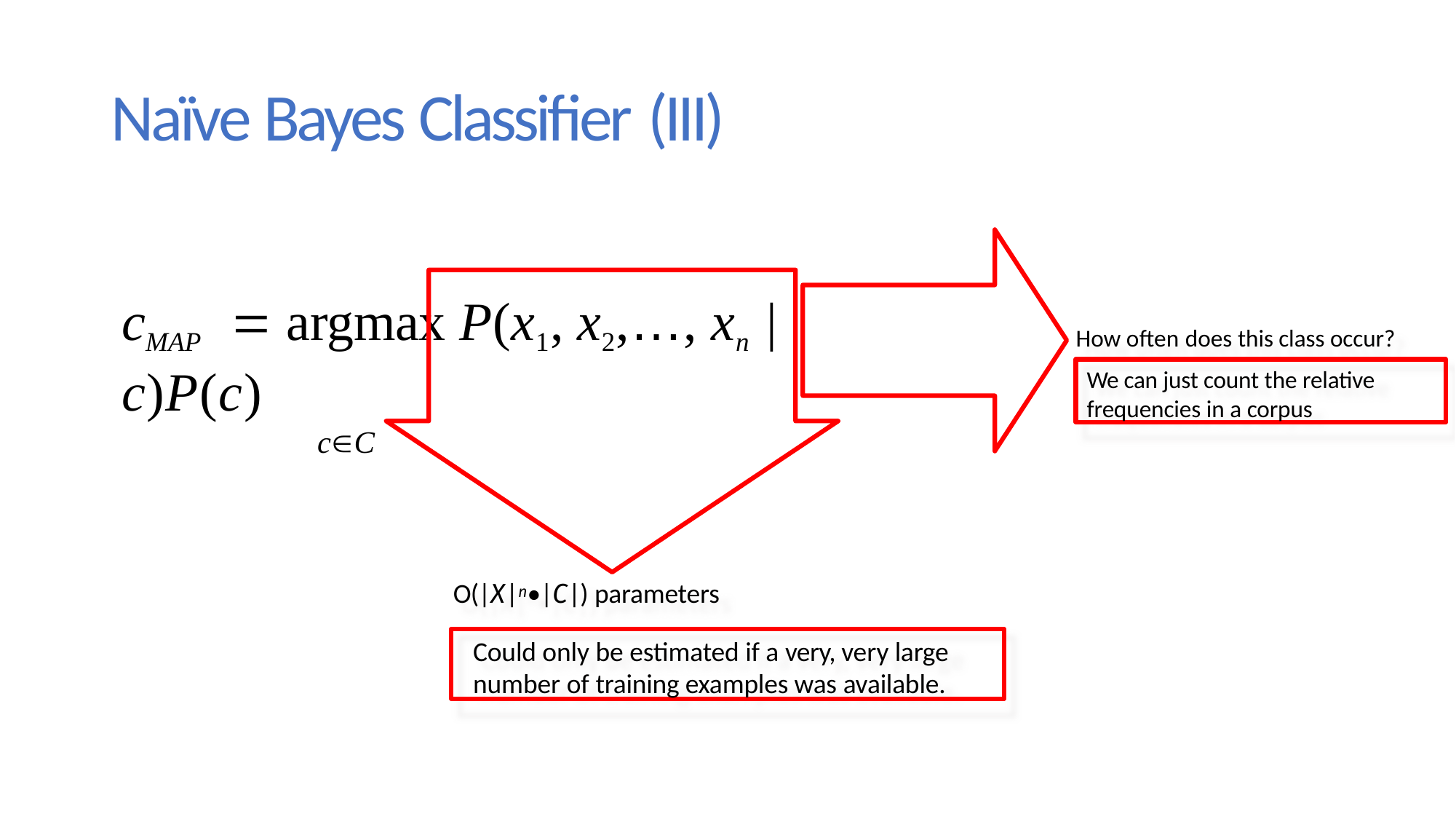

# Naïve Bayes Classifier (III)

cMAP	= argmax P(x1, x2,…, xn | c)P(c)
c∈C

How often does this class occur?

We can just count the relative  frequencies in a corpus

O(|X|n•|C|) parameters

Could only be estimated if a very, very large  number of training examples was available.